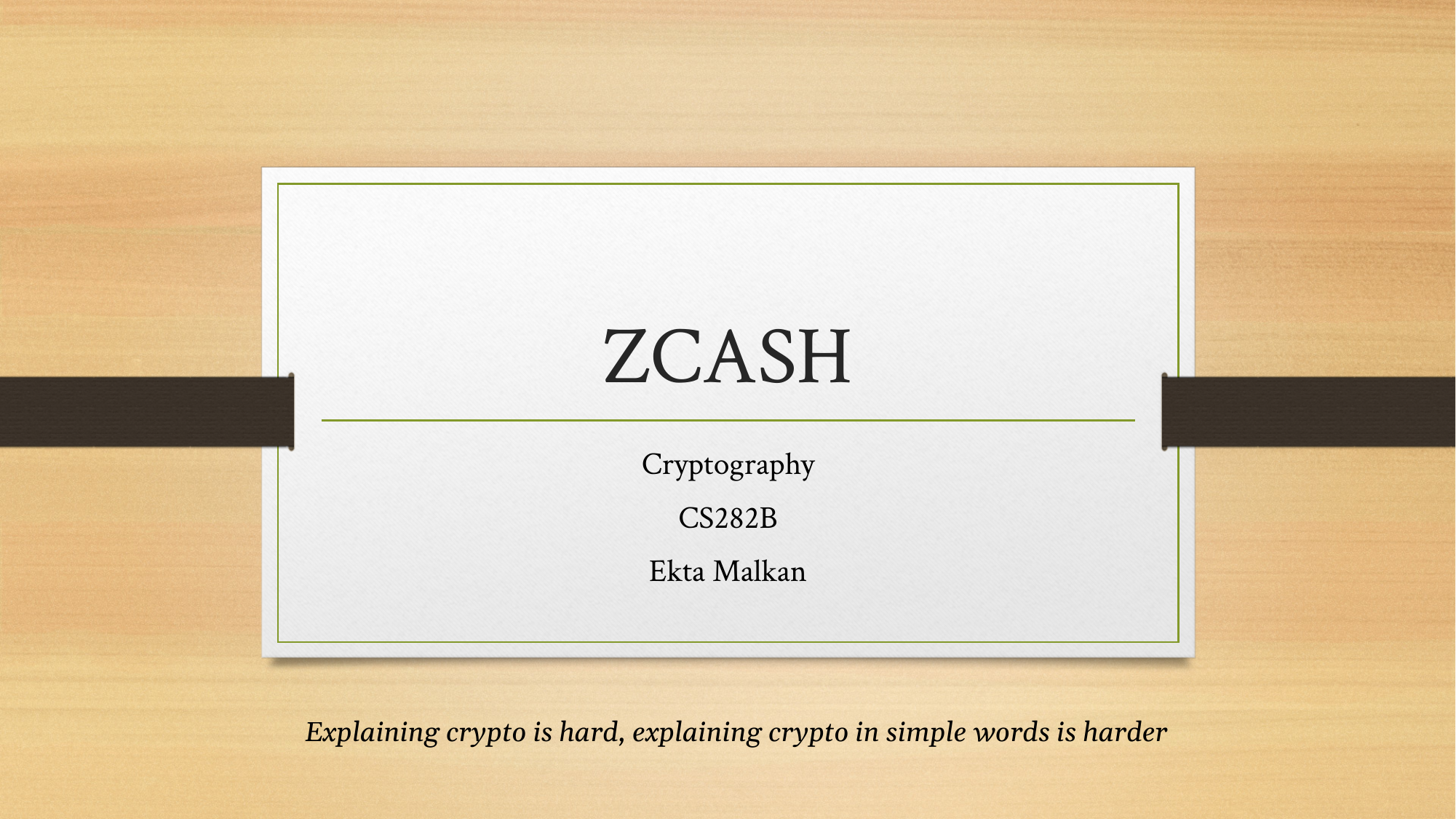

# ZCASH
Cryptography
CS282B
Ekta Malkan
Explaining crypto is hard, explaining crypto in simple words is harder